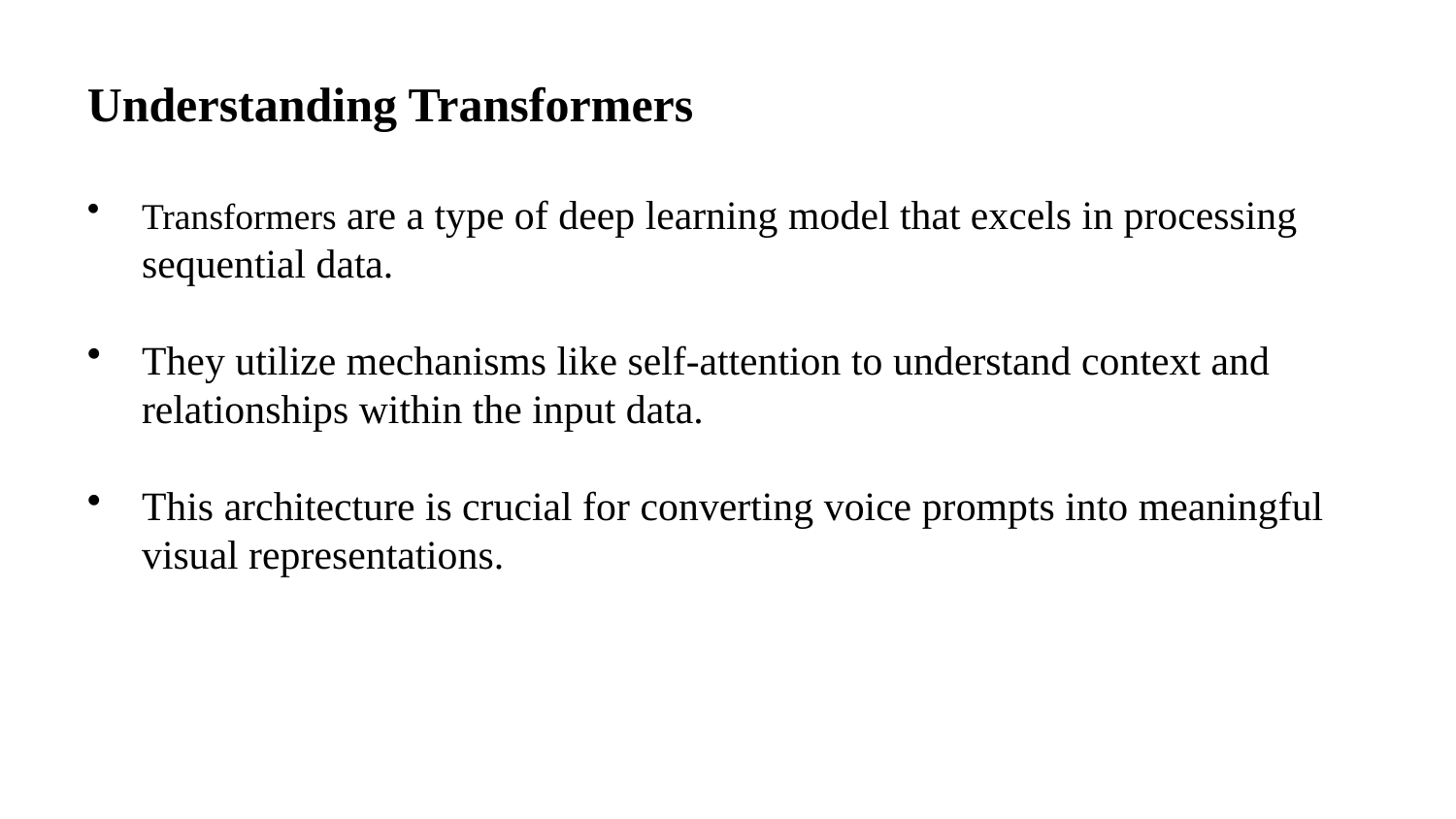

Understanding Transformers
Transformers are a type of deep learning model that excels in processing sequential data.

They utilize mechanisms like self-attention to understand context and relationships within the input data.

This architecture is crucial for converting voice prompts into meaningful visual representations.